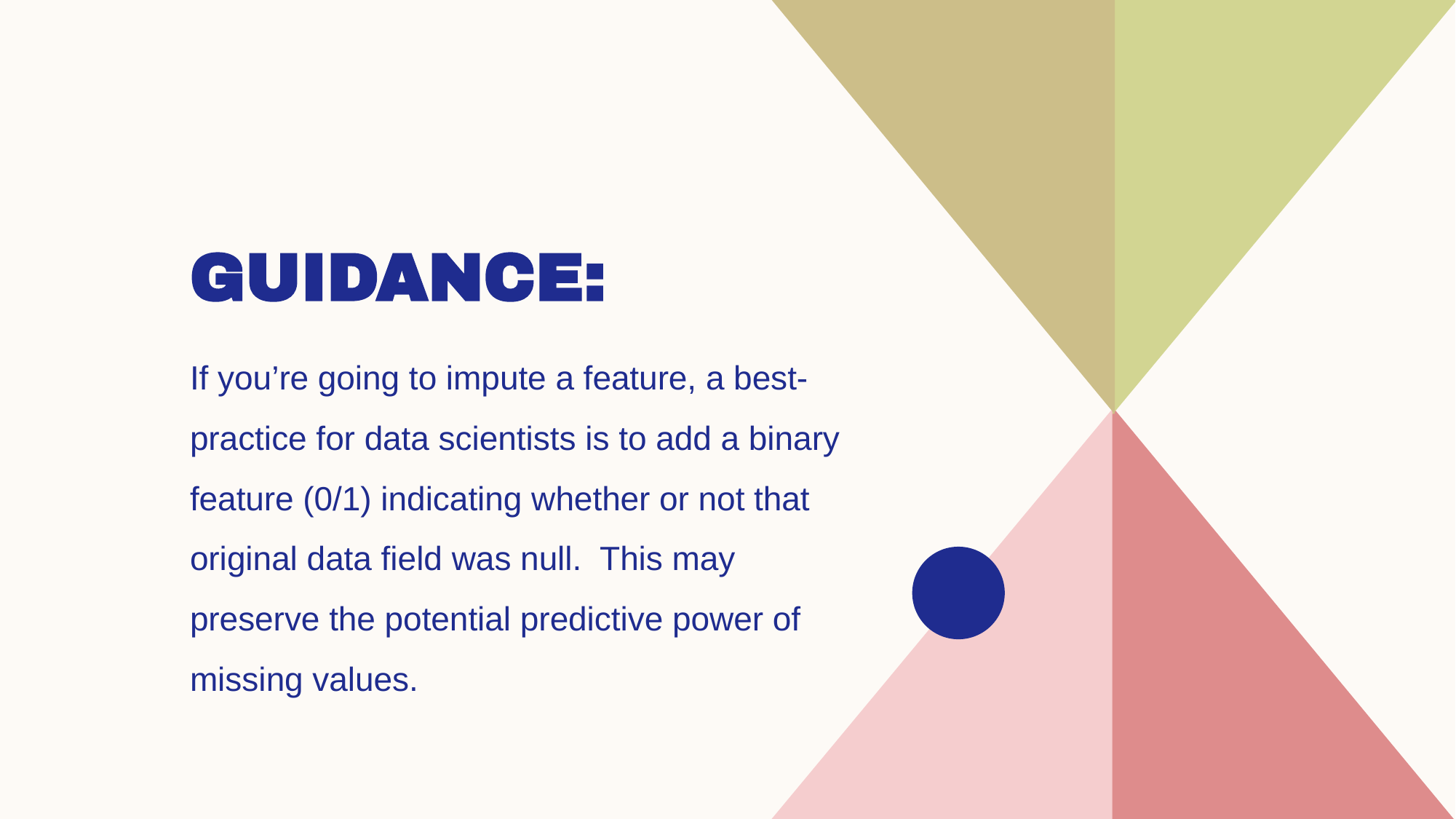

# Guidance:
If you’re going to impute a feature, a best-practice for data scientists is to add a binary feature (0/1) indicating whether or not that original data field was null.  This may preserve the potential predictive power of missing values.